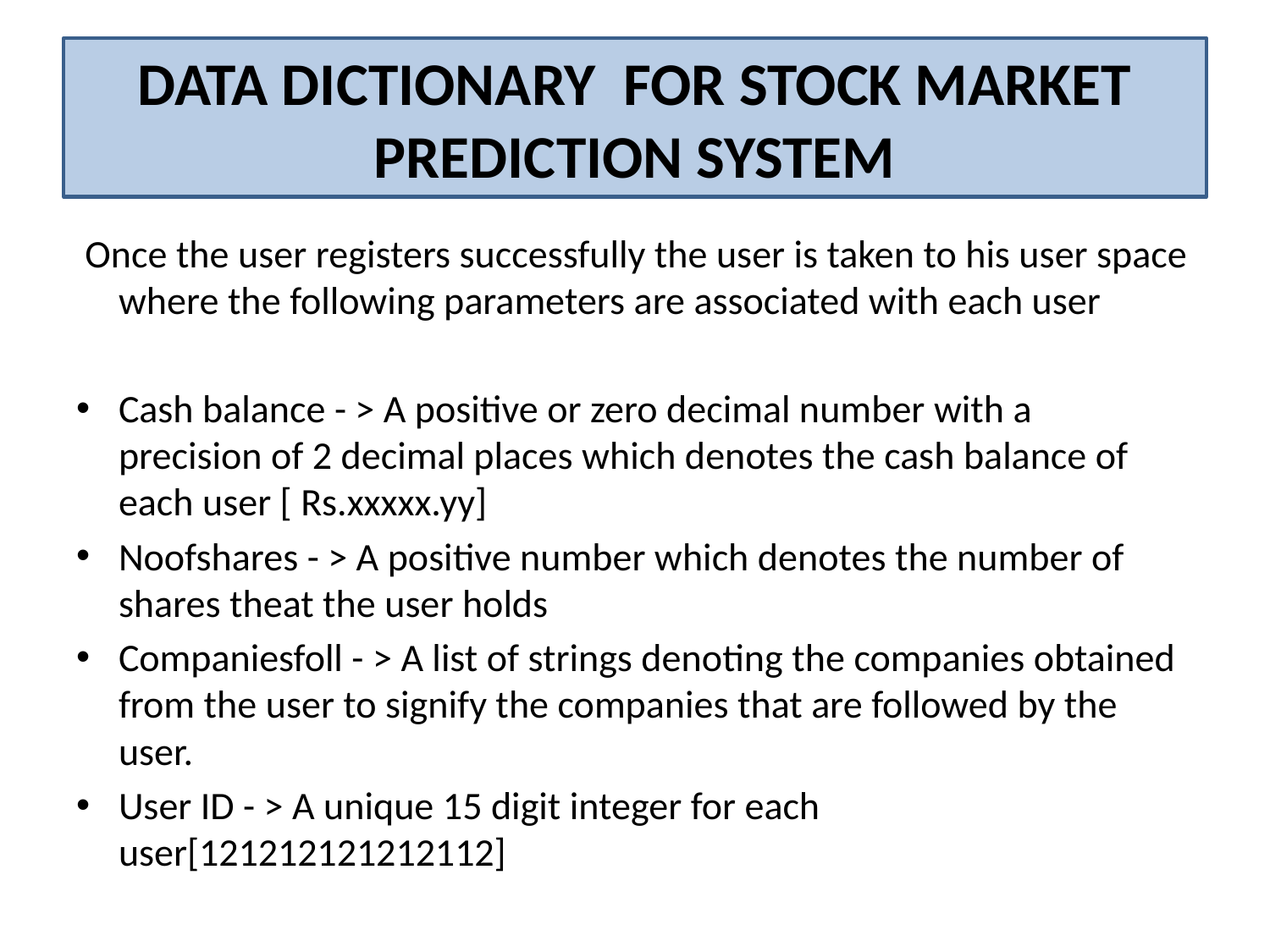

# DATA DICTIONARY  FOR STOCK MARKET PREDICTION SYSTEM
 Once the user registers successfully the user is taken to his user space where the following parameters are associated with each user

Cash balance - > A positive or zero decimal number with a  precision of 2 decimal places which denotes the cash balance of each user [ Rs.xxxxx.yy]
Noofshares - > A positive number which denotes the number of shares theat the user holds
Companiesfoll - > A list of strings denoting the companies obtained from the user to signify the companies that are followed by the user.
User ID - > A unique 15 digit integer for each user[121212121212112]